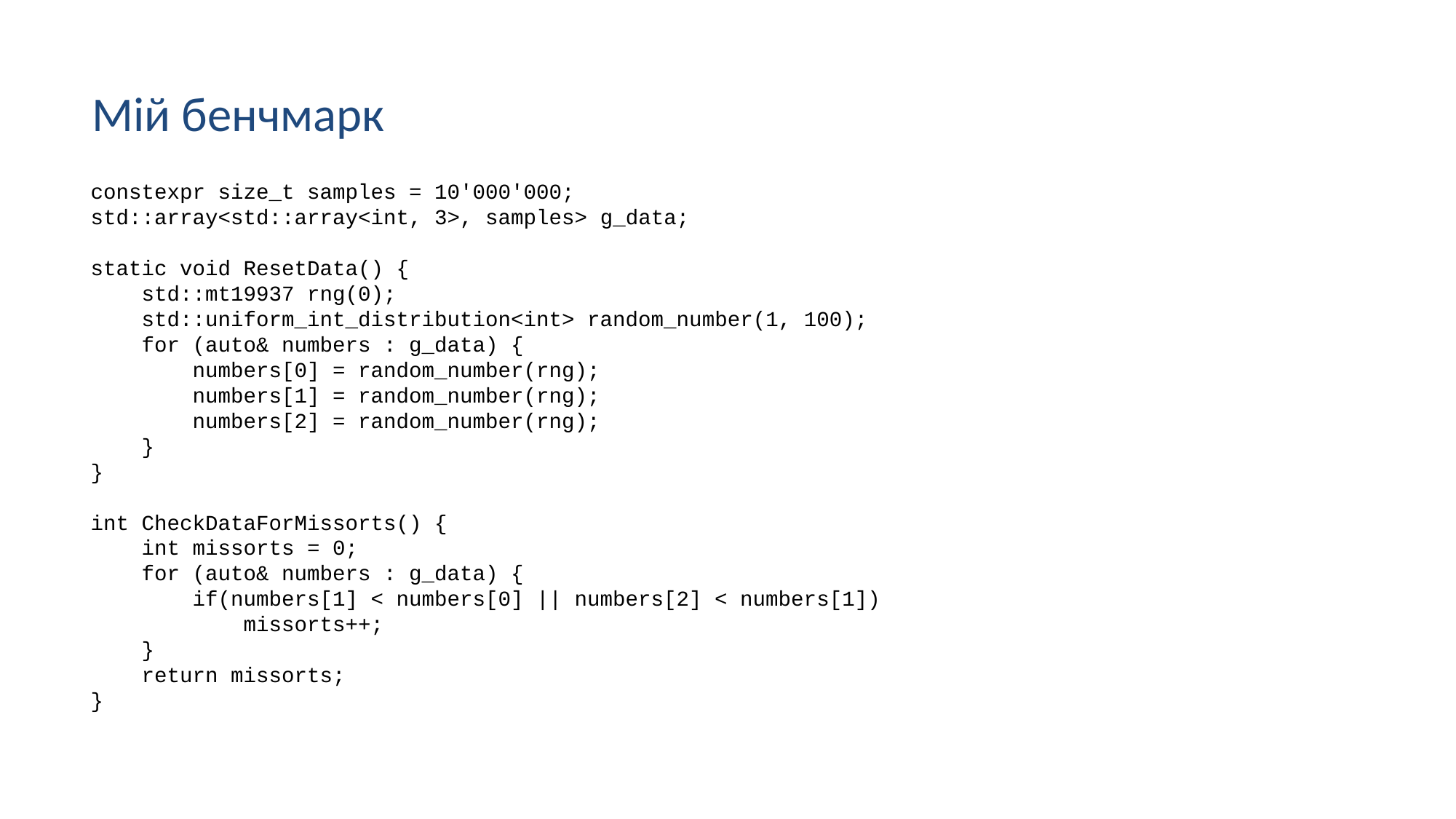

Мій бенчмарк

constexpr size_t samples = 10'000'000;
std::array<std::array<int, 3>, samples> g_data;

static void ResetData() {
    std::mt19937 rng(0);
    std::uniform_int_distribution<int> random_number(1, 100);
    for (auto& numbers : g_data) {
        numbers[0] = random_number(rng);
        numbers[1] = random_number(rng);
        numbers[2] = random_number(rng);
    }
}

int CheckDataForMissorts() {
    int missorts = 0;
    for (auto& numbers : g_data) {
        if(numbers[1] < numbers[0] || numbers[2] < numbers[1])
            missorts++;
    }
    return missorts;
}